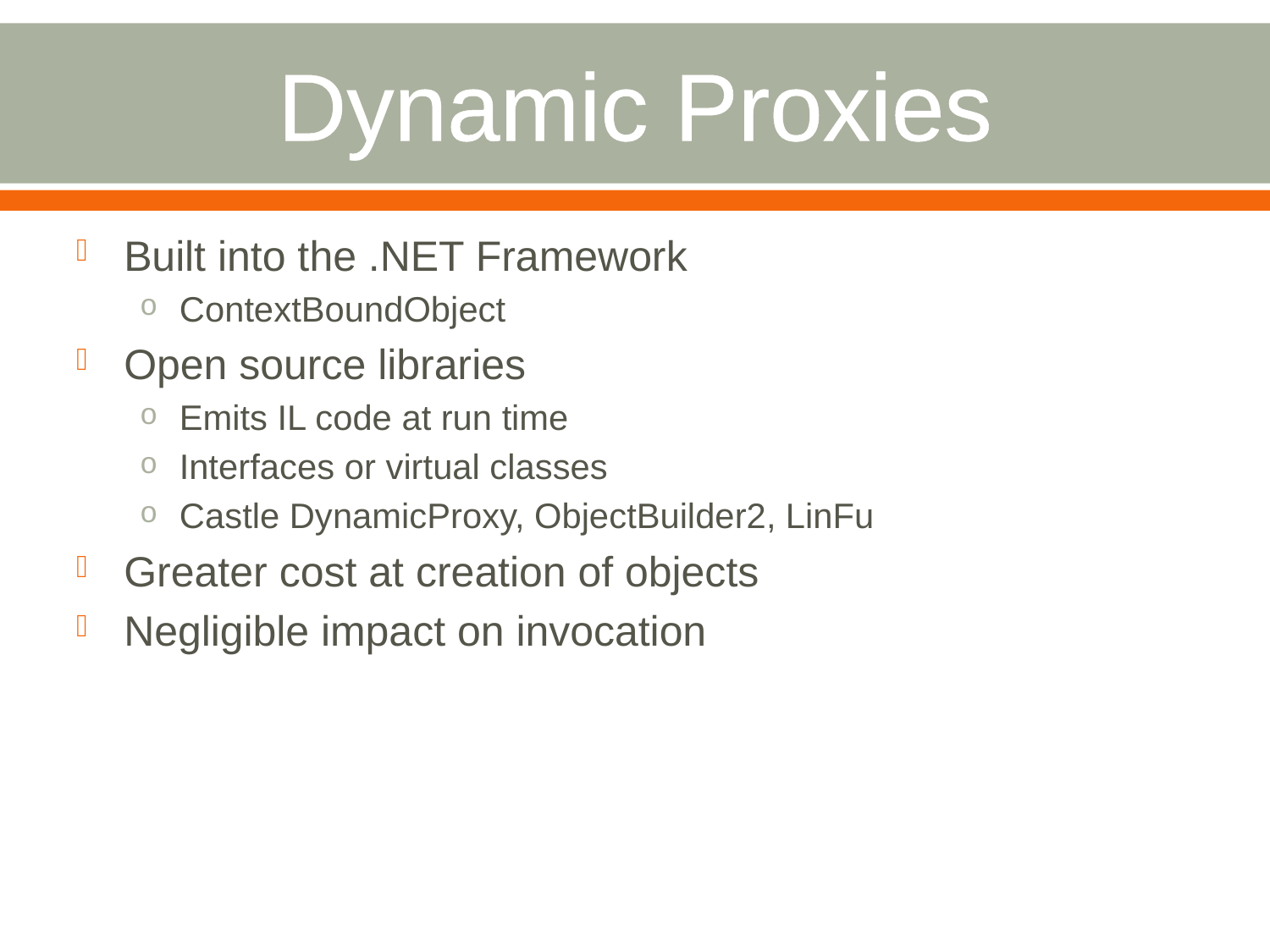

# Dynamic Proxies
Built into the .NET Framework
ContextBoundObject
Open source libraries
Emits IL code at run time
Interfaces or virtual classes
Castle DynamicProxy, ObjectBuilder2, LinFu
Greater cost at creation of objects
Negligible impact on invocation